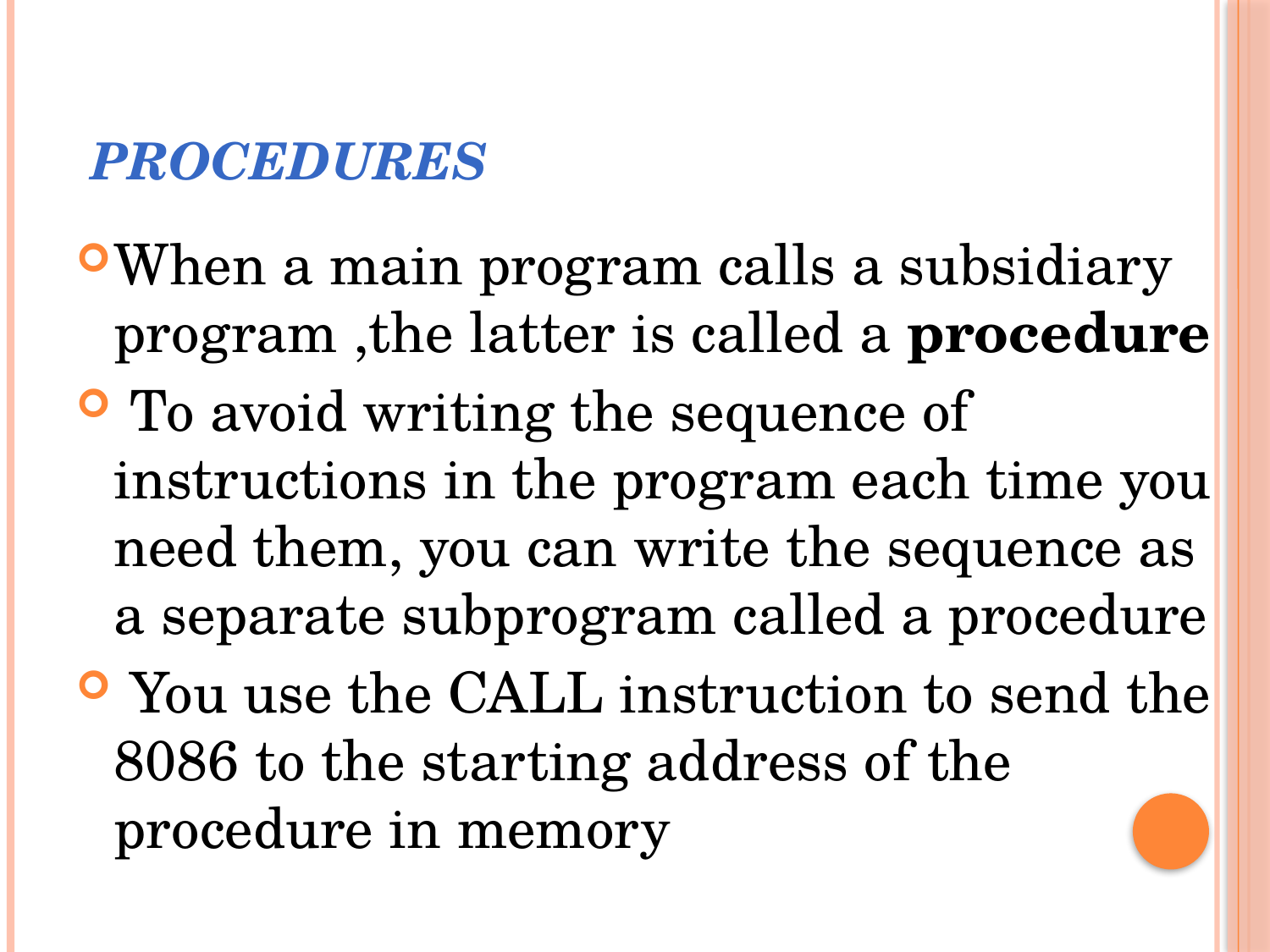

# Procedures
When a main program calls a subsidiary program ,the latter is called a procedure
 To avoid writing the sequence of instructions in the program each time you need them, you can write the sequence as a separate subprogram called a procedure
 You use the CALL instruction to send the 8086 to the starting address of the procedure in memory